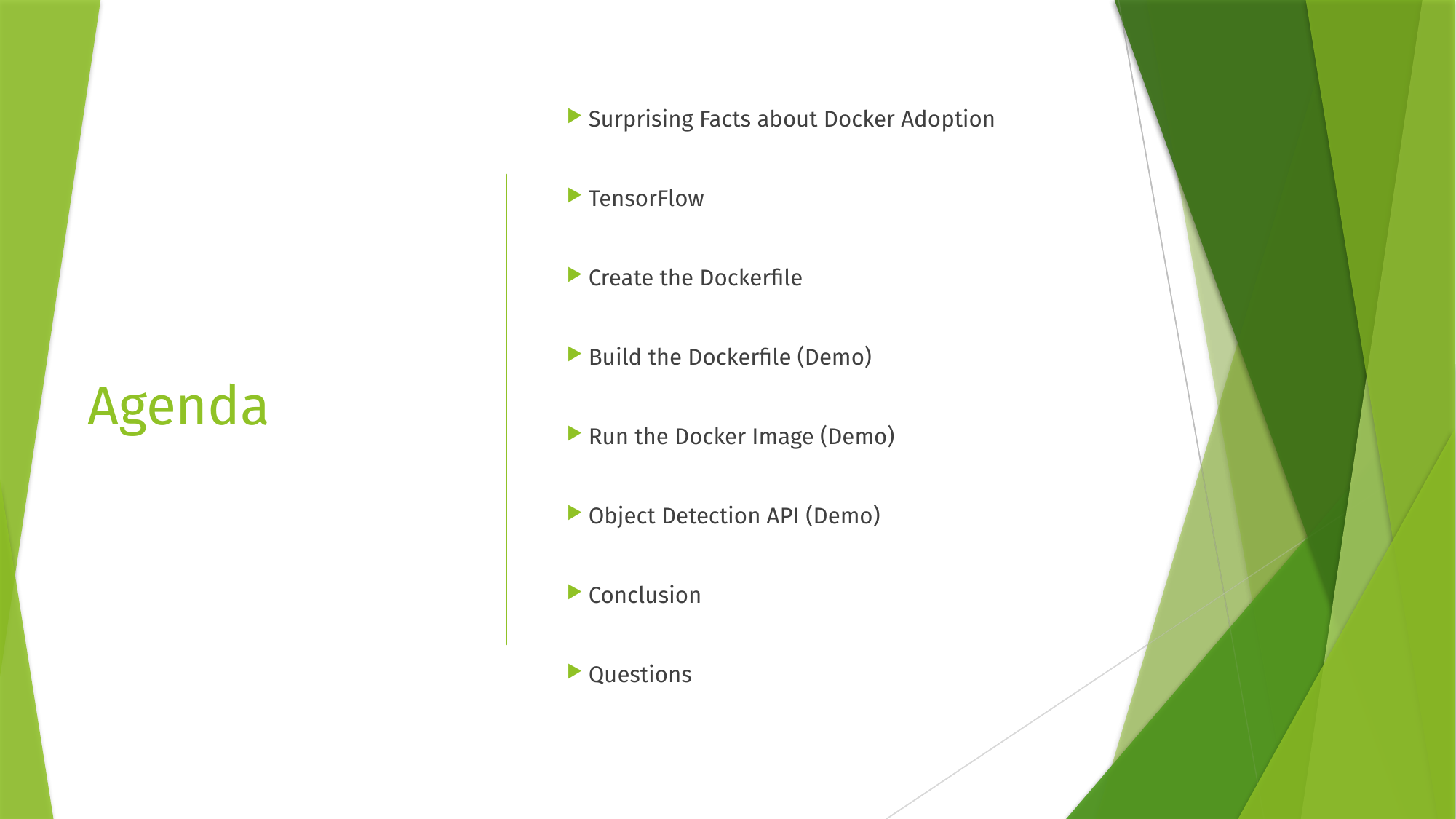

54455816

Agenda
Surprising Facts about Docker Adoption

TensorFlow

Create the Dockerfile

Build the Dockerfile (Demo)

Run the Docker Image (Demo)

Object Detection API (Demo)

Conclusion

Questions